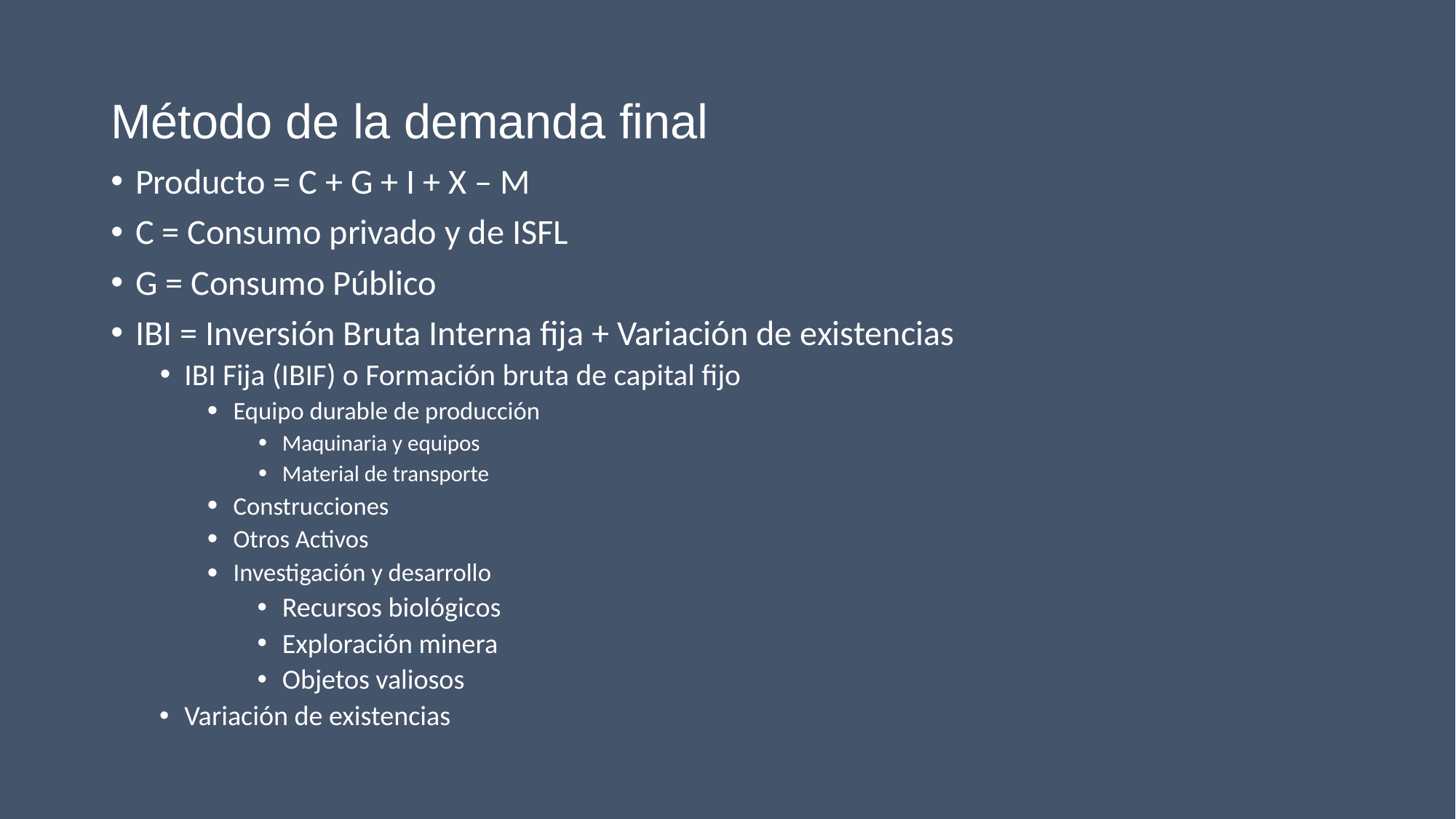

# Método de la demanda final
Producto = C + G + I + X – M
C = Consumo privado y de ISFL
G = Consumo Público
IBI = Inversión Bruta Interna fija + Variación de existencias
IBI Fija (IBIF) o Formación bruta de capital fijo
Equipo durable de producción
Maquinaria y equipos
Material de transporte
Construcciones
Otros Activos
Investigación y desarrollo
Recursos biológicos
Exploración minera
Objetos valiosos
Variación de existencias